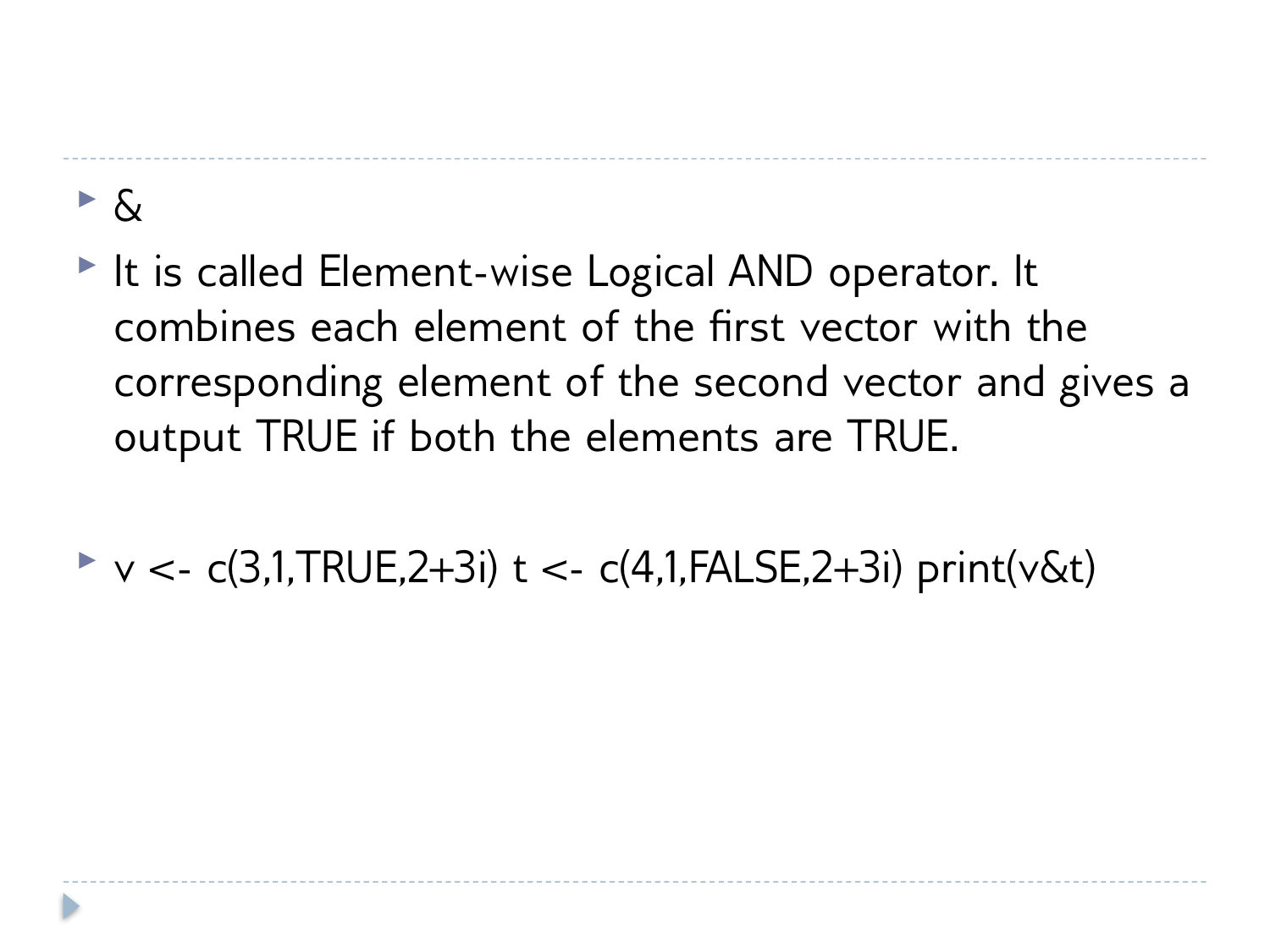

#
&
It is called Element-wise Logical AND operator. It combines each element of the first vector with the corresponding element of the second vector and gives a output TRUE if both the elements are TRUE.

v <- c(3,1,TRUE,2+3i) t <- c(4,1,FALSE,2+3i) print(v&t)